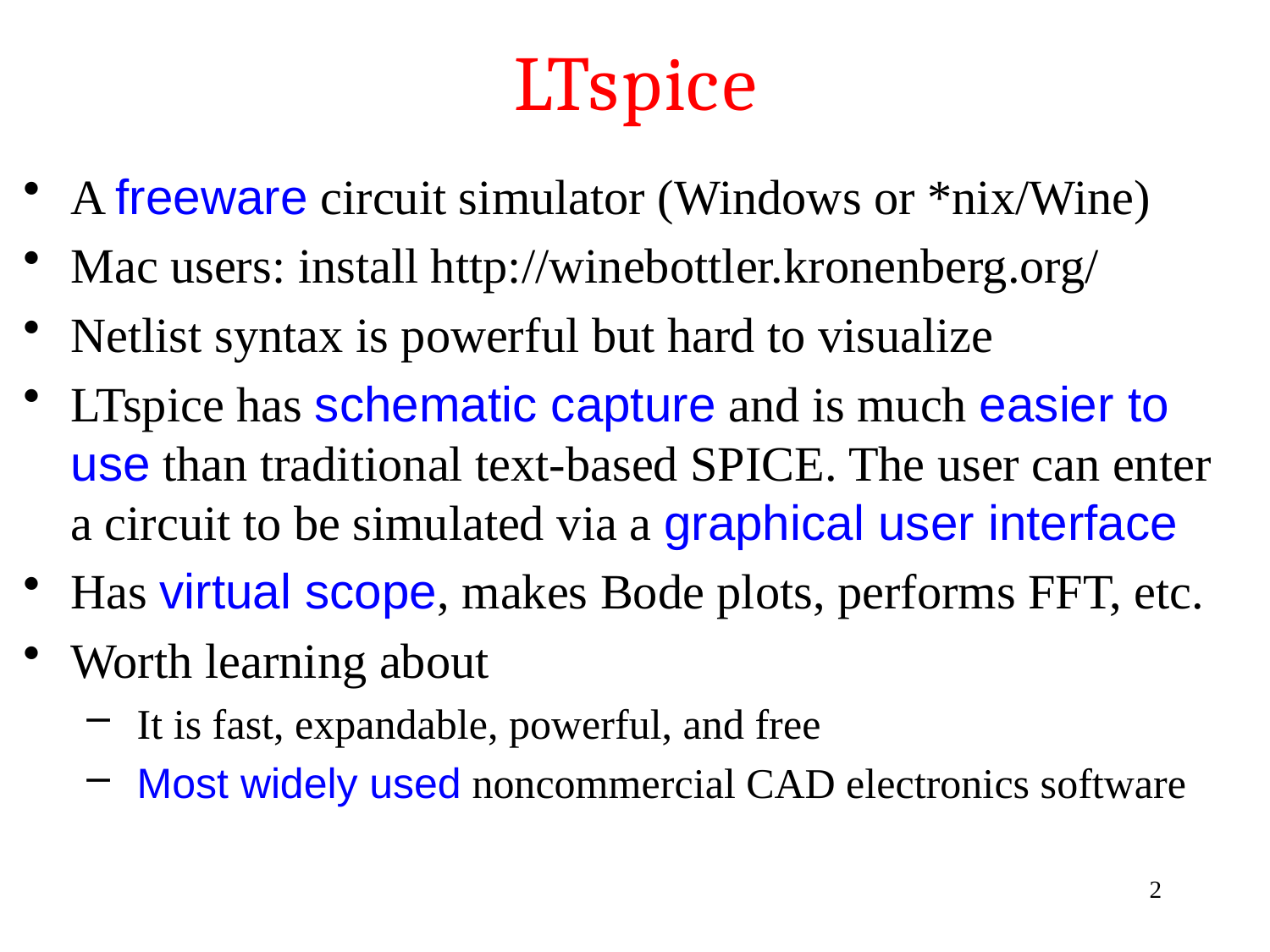

# LTspice
A freeware circuit simulator (Windows or *nix/Wine)
Mac users: install http://winebottler.kronenberg.org/
Netlist syntax is powerful but hard to visualize
LTspice has schematic capture and is much easier to use than traditional text-based SPICE. The user can enter a circuit to be simulated via a graphical user interface
Has virtual scope, makes Bode plots, performs FFT, etc.
Worth learning about
 It is fast, expandable, powerful, and free
 Most widely used noncommercial CAD electronics software
2